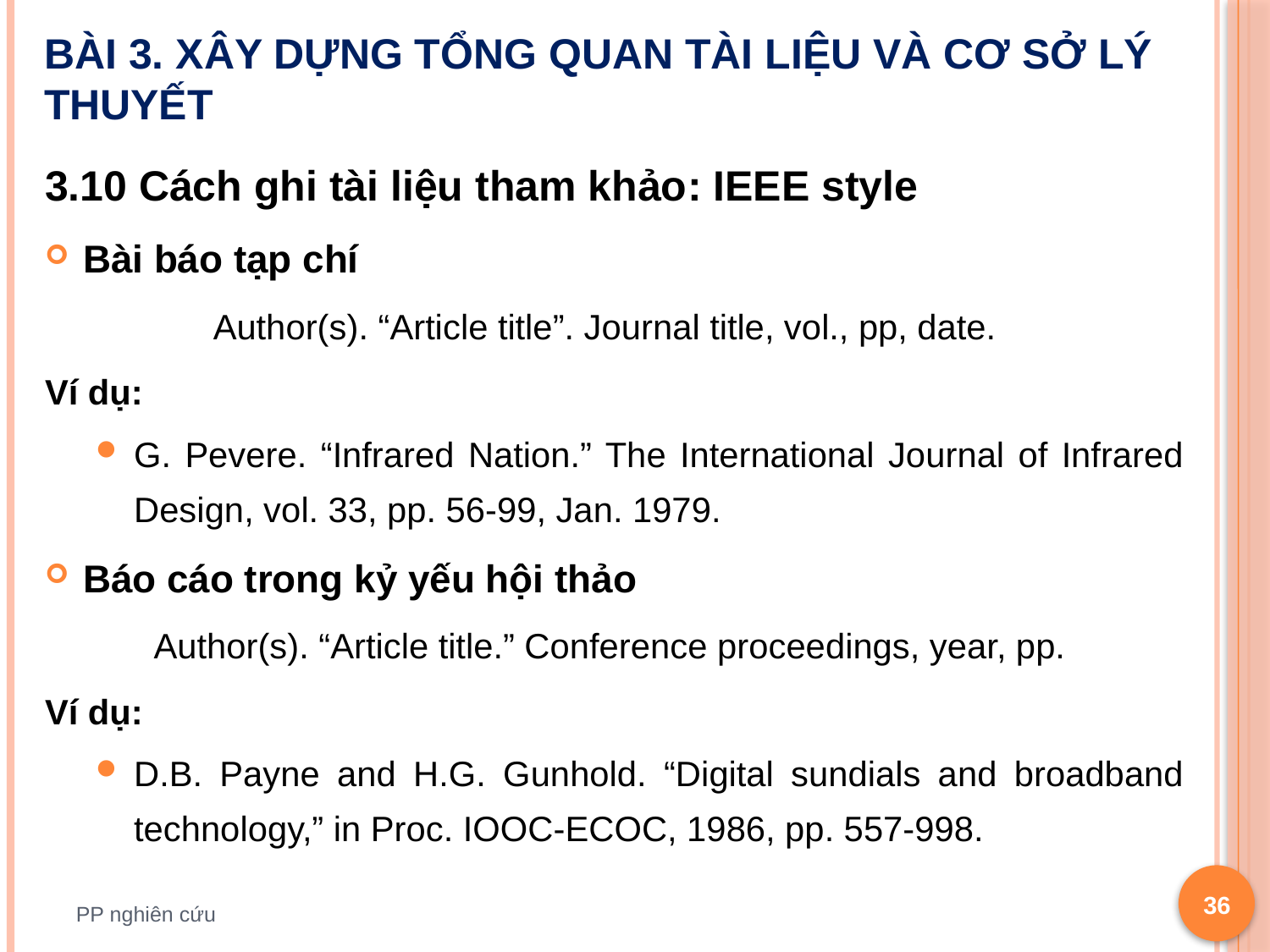

# Bài 3. Xây dựng tổng quan tài liệu và cơ sở lý thuyết
3.10 Cách ghi tài liệu tham khảo: IEEE style
Bài báo tạp chí
Author(s). “Article title”. Journal title, vol., pp, date.
Ví dụ:
G. Pevere. “Infrared Nation.” The International Journal of Infrared Design, vol. 33, pp. 56-99, Jan. 1979.
Báo cáo trong kỷ yếu hội thảo
Author(s). “Article title.” Conference proceedings, year, pp.
Ví dụ:
D.B. Payne and H.G. Gunhold. “Digital sundials and broadband technology,” in Proc. IOOC-ECOC, 1986, pp. 557-998.
36
PP nghiên cứu